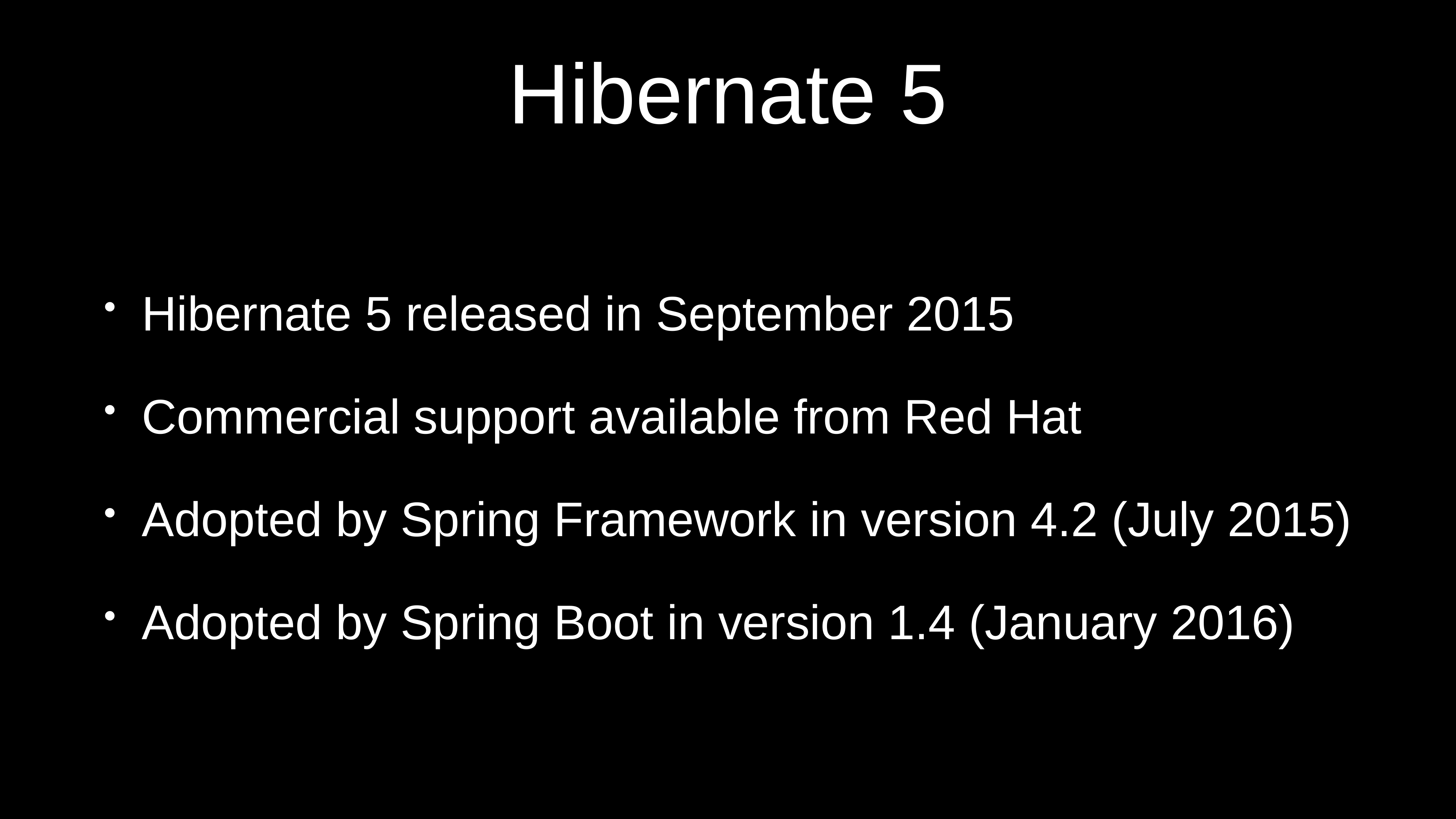

# Hibernate 5
Hibernate 5 released in September 2015
Commercial support available from Red Hat
Adopted by Spring Framework in version 4.2 (July 2015)
Adopted by Spring Boot in version 1.4 (January 2016)